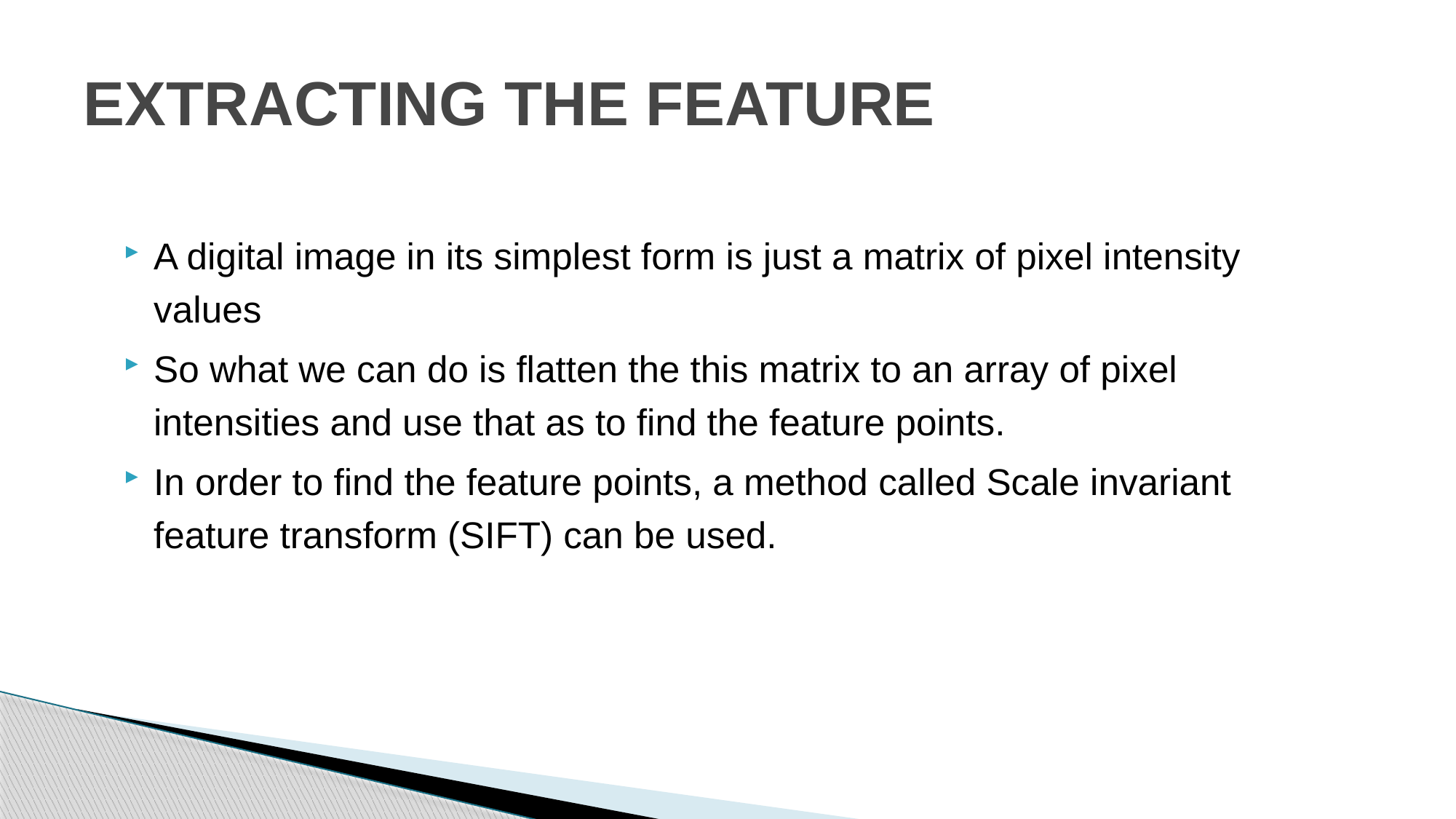

# EXTRACTING THE FEATURE
A digital image in its simplest form is just a matrix of pixel intensity values
So what we can do is flatten the this matrix to an array of pixel intensities and use that as to find the feature points.
In order to find the feature points, a method called Scale invariant feature transform (SIFT) can be used.